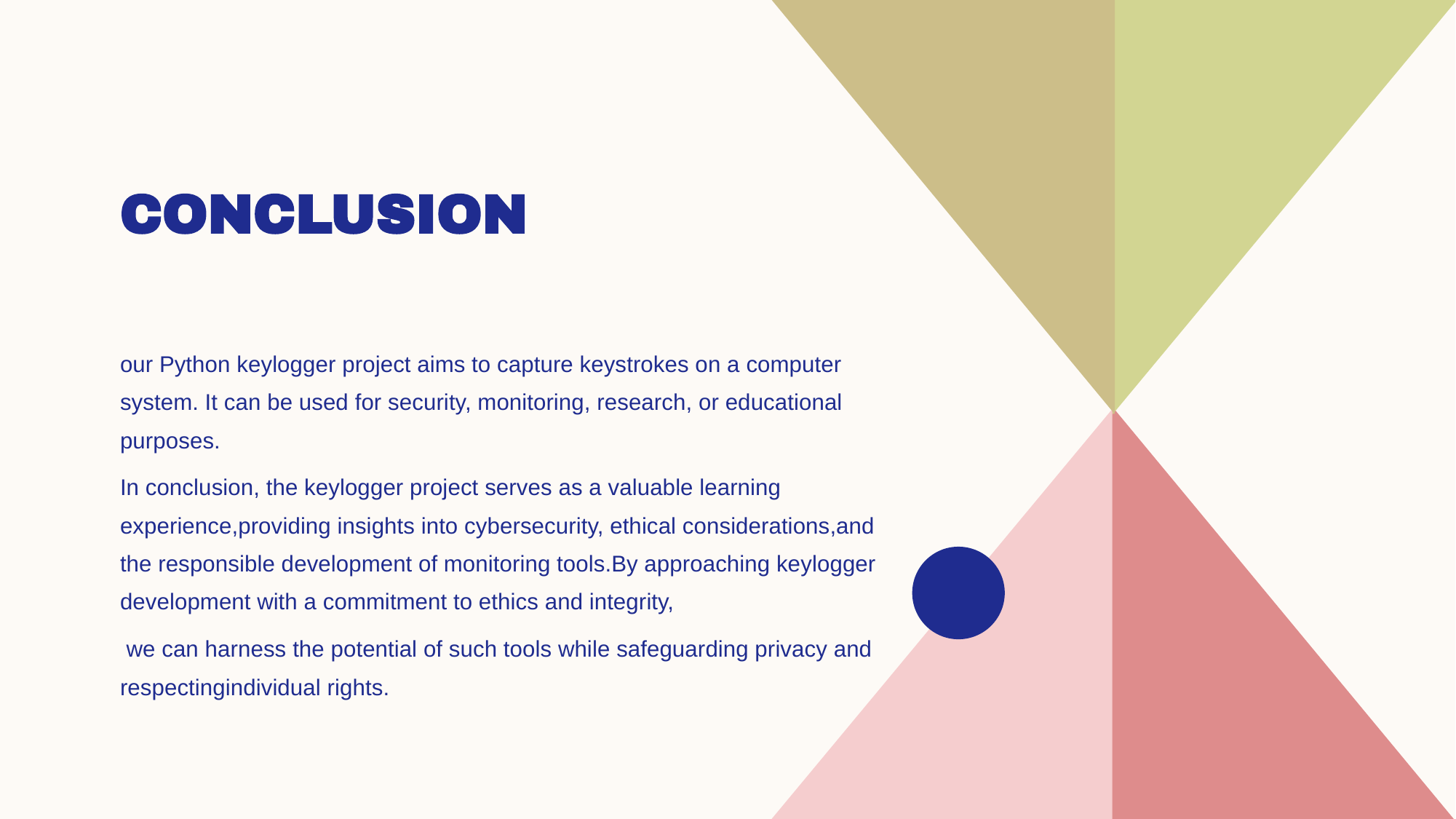

# CONCLUSION
our Python keylogger project aims to capture keystrokes on a computer system. It can be used for security, monitoring, research, or educational purposes.
In conclusion, the keylogger project serves as a valuable learning experience,providing insights into cybersecurity, ethical considerations,and the responsible development of monitoring tools.By approaching keylogger development with a commitment to ethics and integrity,
 we can harness the potential of such tools while safeguarding privacy and respectingindividual rights.